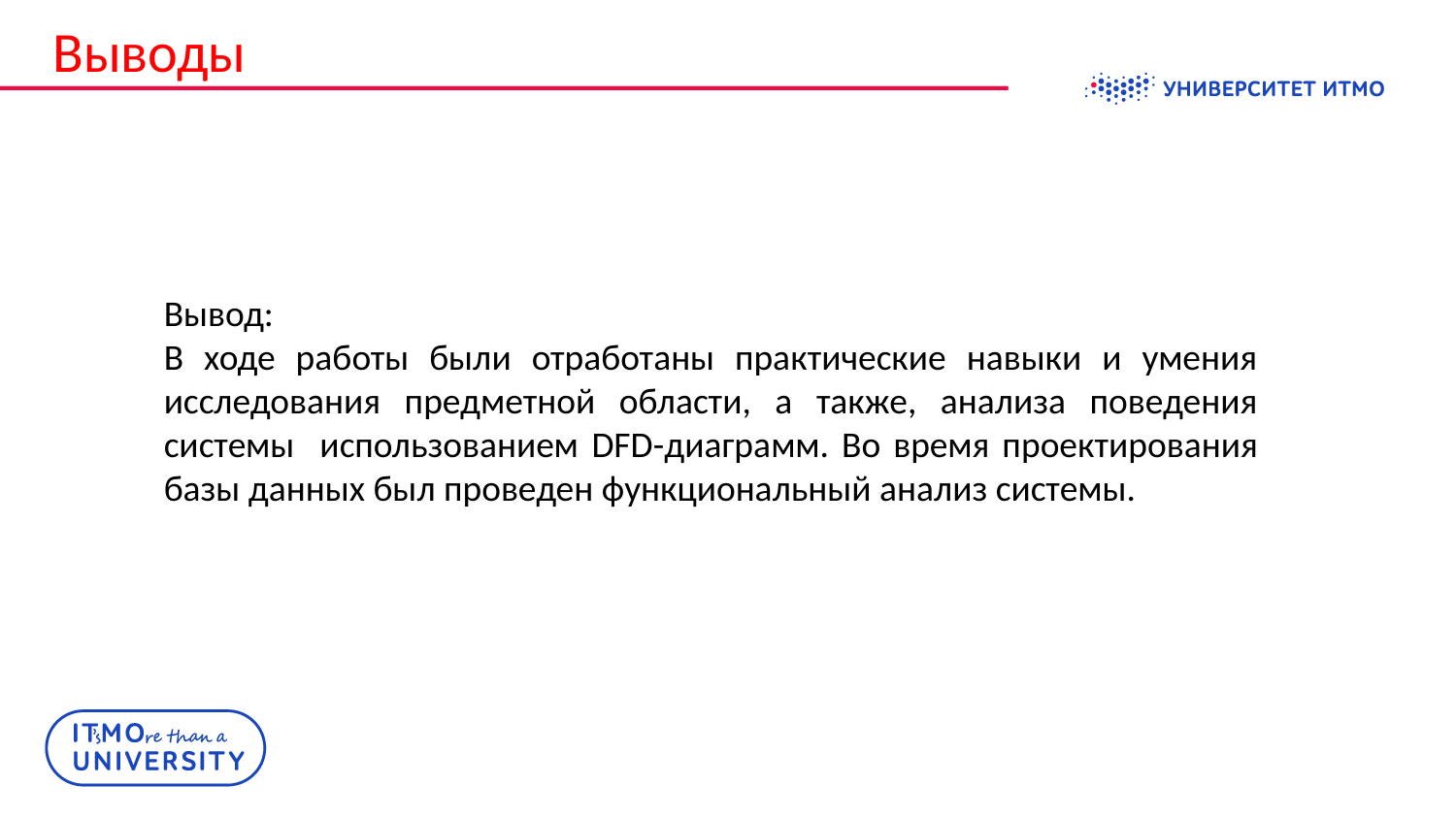

Выводы
Вывод:
В ходе работы были отработаны практические навыки и умения исследования предметной области, а также, анализа поведения системы  использованием DFD-диаграмм. Во время проектирования базы данных был проведен функциональный анализ системы.